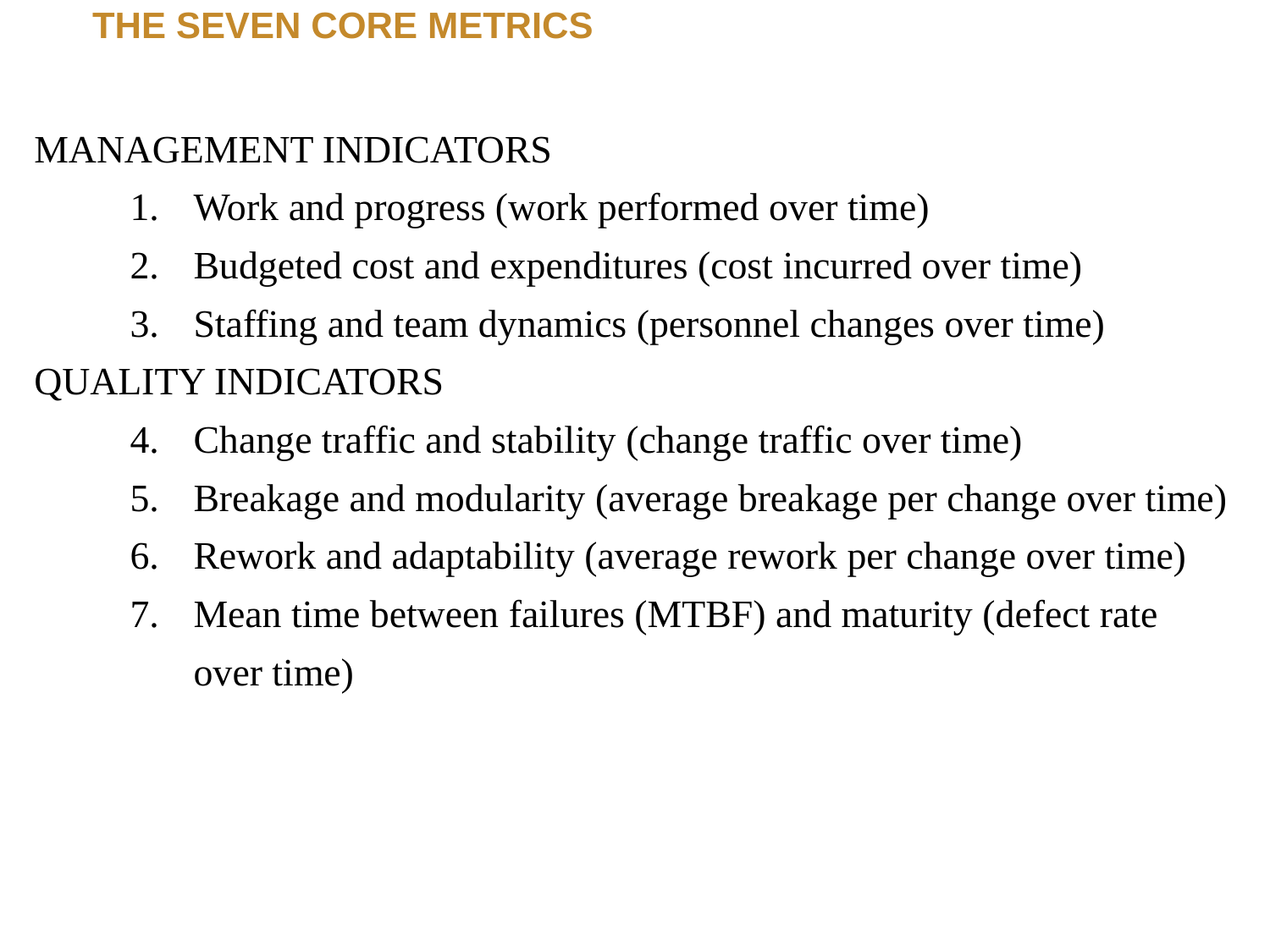

# THE SEVEN CORE METRICS
MANAGEMENT INDICATORS
Work and progress (work performed over time)
Budgeted cost and expenditures (cost incurred over time)
Staffing and team dynamics (personnel changes over time)
QUALITY INDICATORS
Change traffic and stability (change traffic over time)
Breakage and modularity (average breakage per change over time)
Rework and adaptability (average rework per change over time)
Mean time between failures (MTBF) and maturity (defect rate over time)